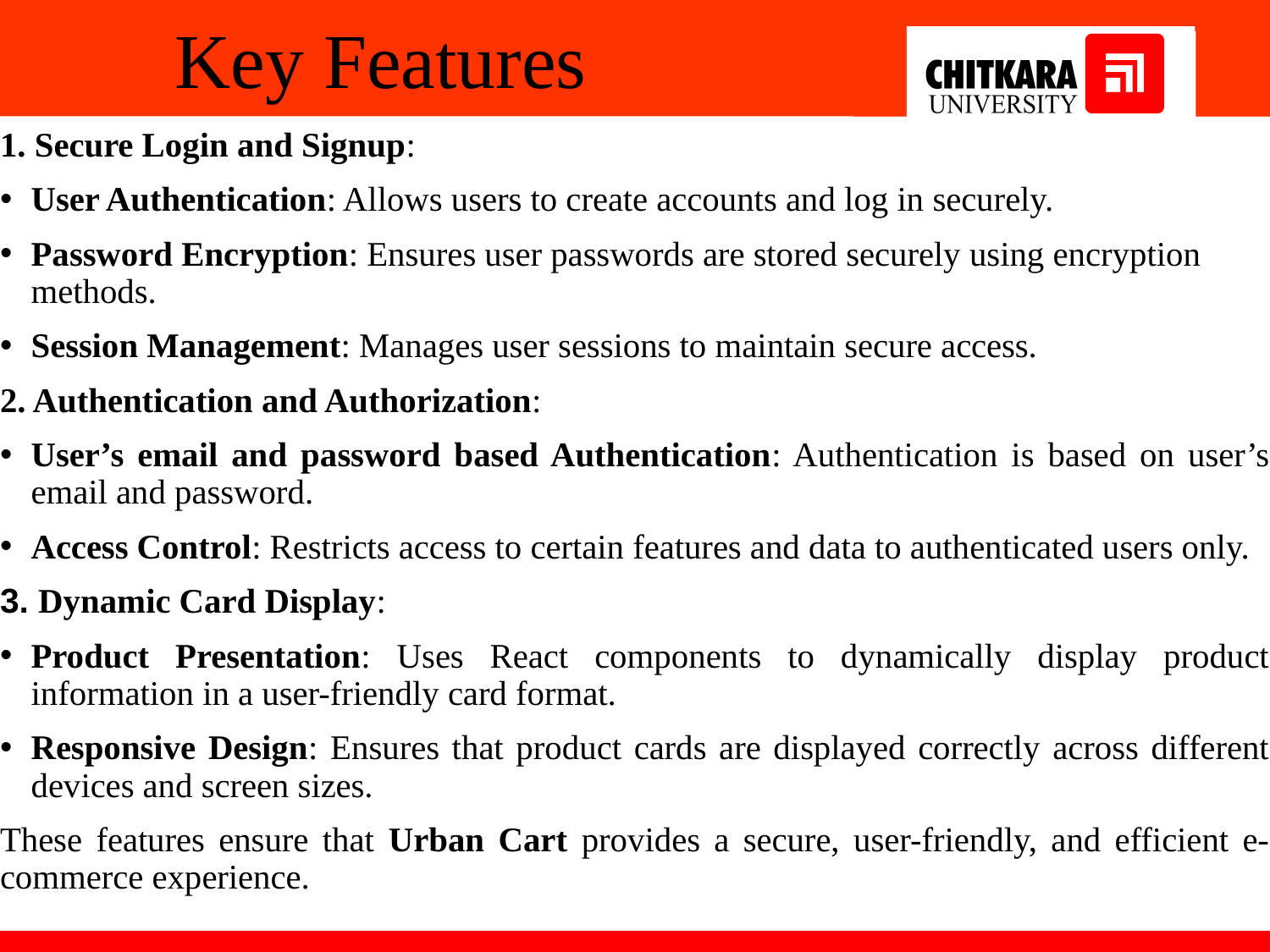

# Key Features
1. Secure Login and Signup:
User Authentication: Allows users to create accounts and log in securely.
Password Encryption: Ensures user passwords are stored securely using encryption methods.
Session Management: Manages user sessions to maintain secure access.
2. Authentication and Authorization:
User’s email and password based Authentication: Authentication is based on user’s email and password.
Access Control: Restricts access to certain features and data to authenticated users only.
3. Dynamic Card Display:
Product Presentation: Uses React components to dynamically display product information in a user-friendly card format.
Responsive Design: Ensures that product cards are displayed correctly across different devices and screen sizes.
These features ensure that Urban Cart provides a secure, user-friendly, and efficient e-commerce experience.